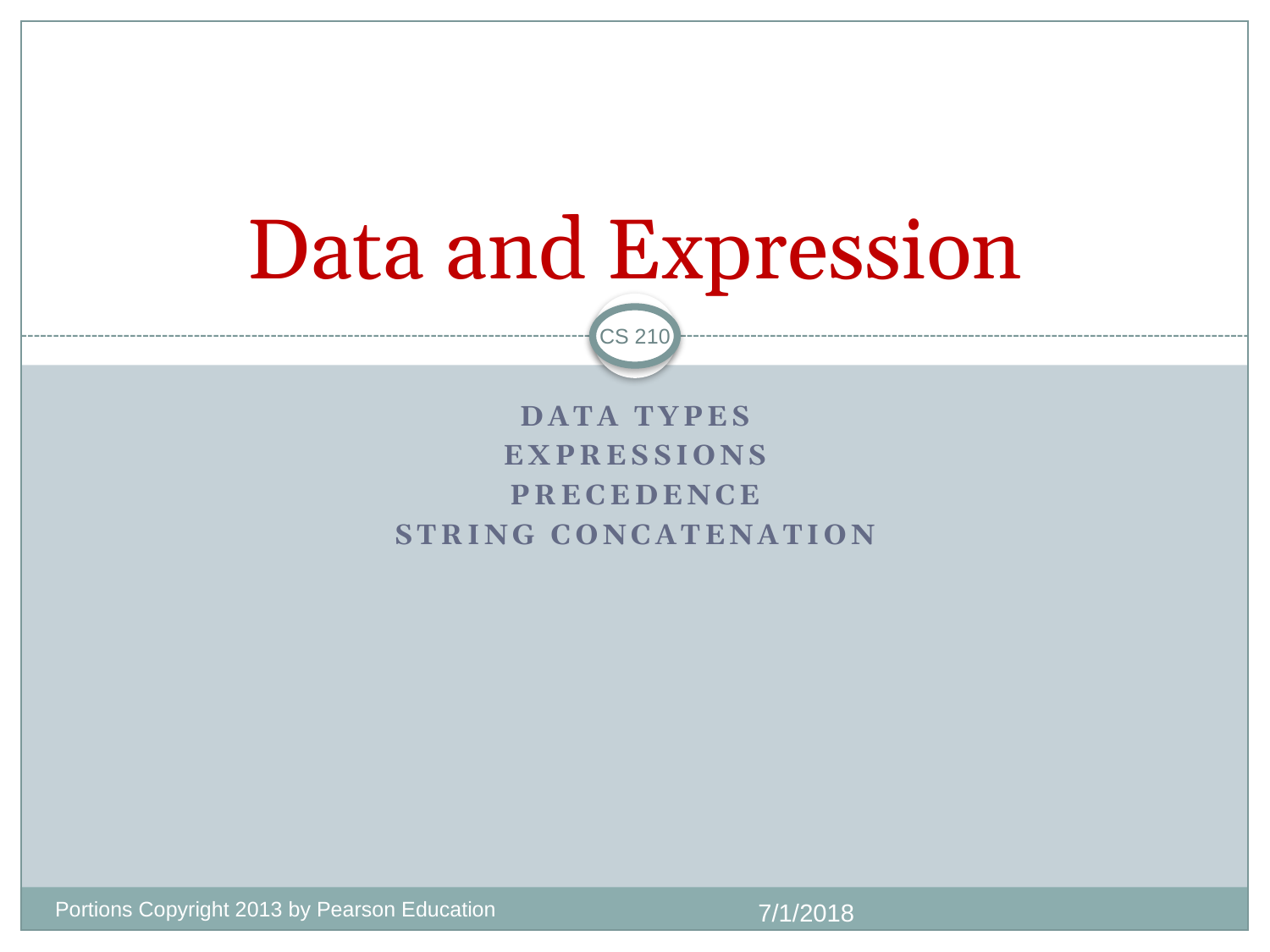

# Data and Expression
CS 210
DATA TYPES
EXPRESSIONS
PRECEDENCE
STRING CONCATENATION

Portions Copyright 2013 by Pearson Education
7/1/2018